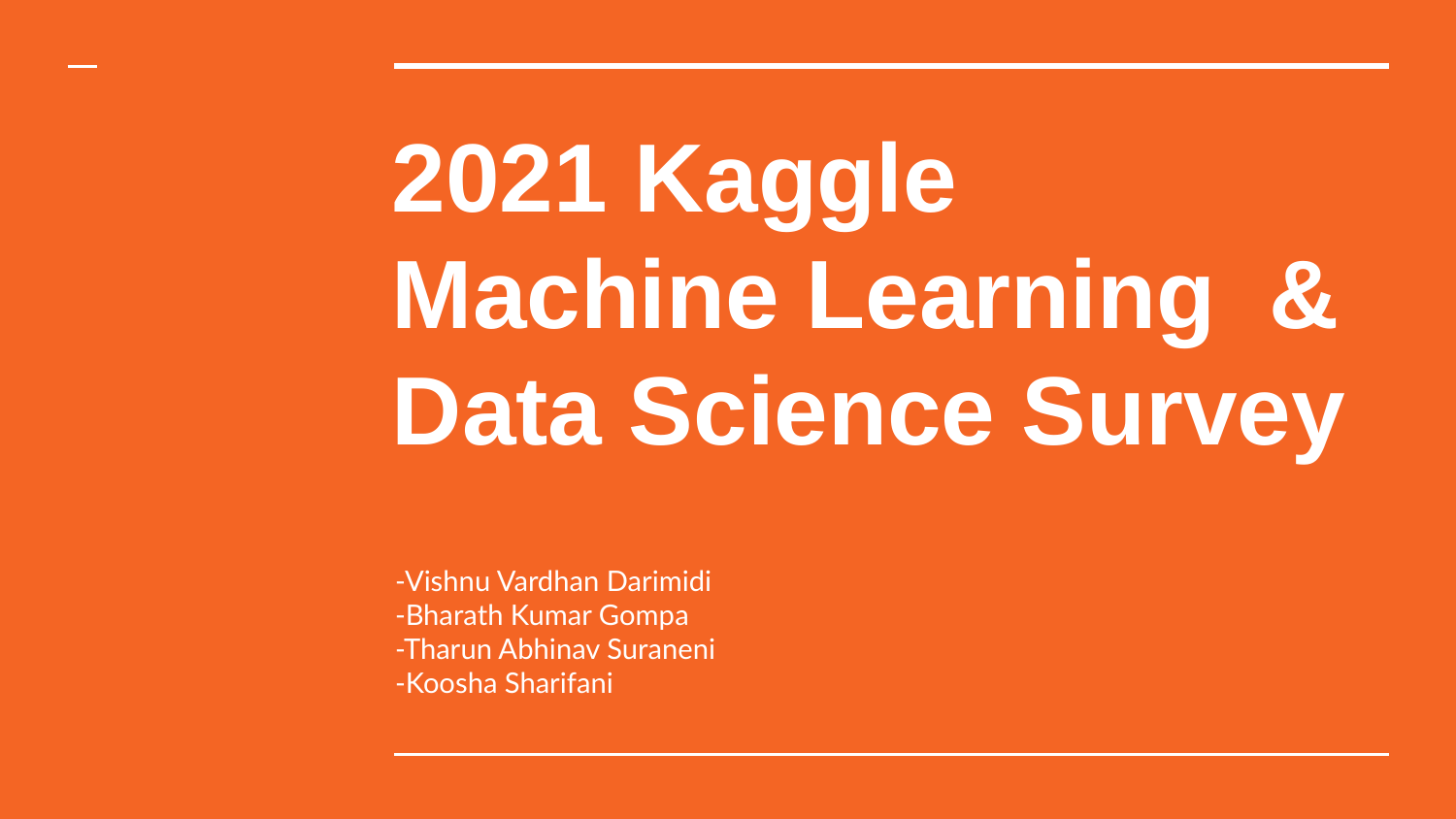

# 2021 Kaggle Machine Learning  &
Data Science Survey
-Vishnu Vardhan Darimidi
-Bharath Kumar Gompa
-Tharun Abhinav Suraneni
-Koosha Sharifani